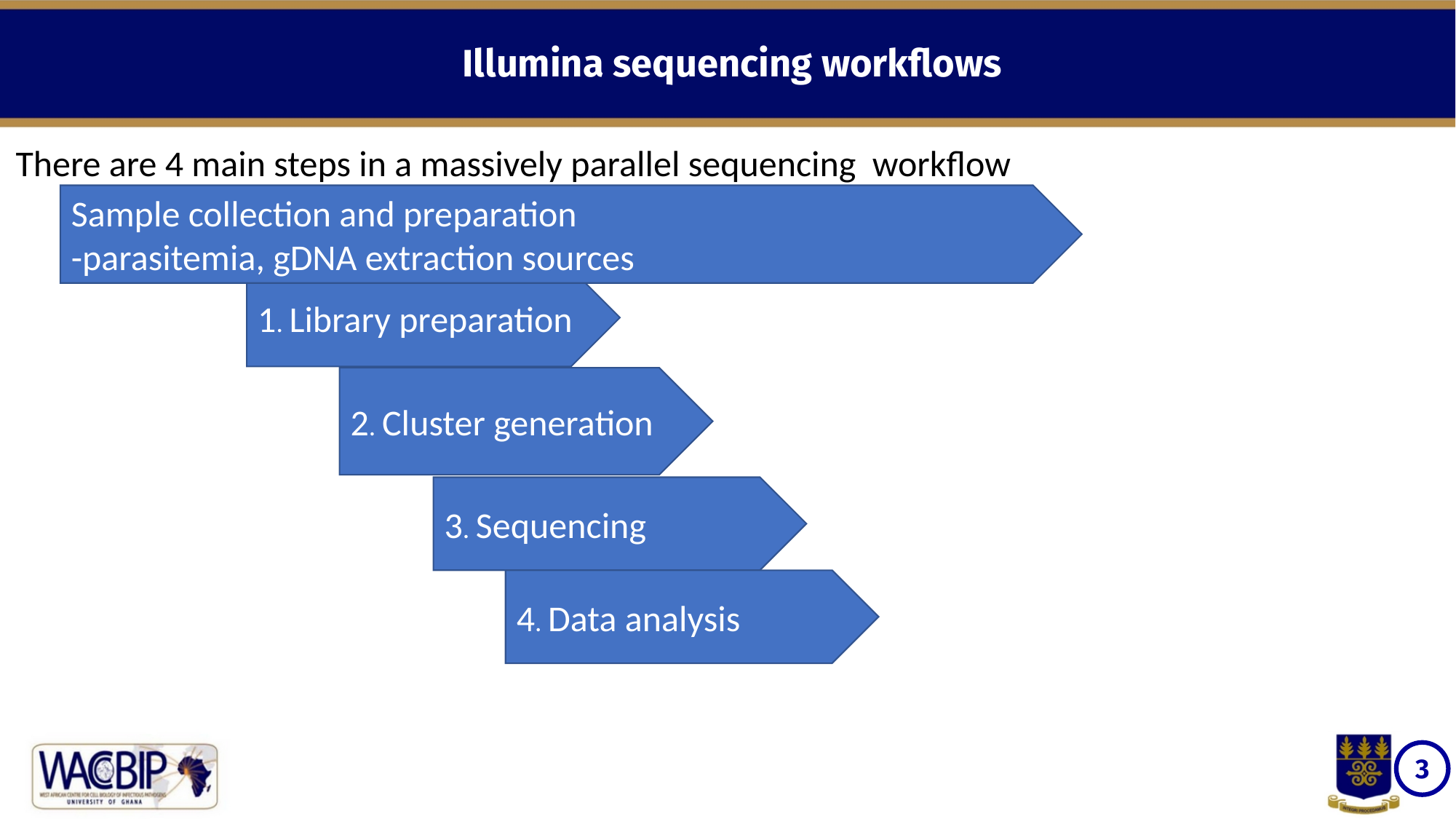

Illumina sequencing workflows
There are 4 main steps in a massively parallel sequencing  workflow
Sample collection and preparation
-parasitemia, gDNA extraction sources
1. Library preparation
2. Cluster generation
3. Sequencing
4. Data analysis